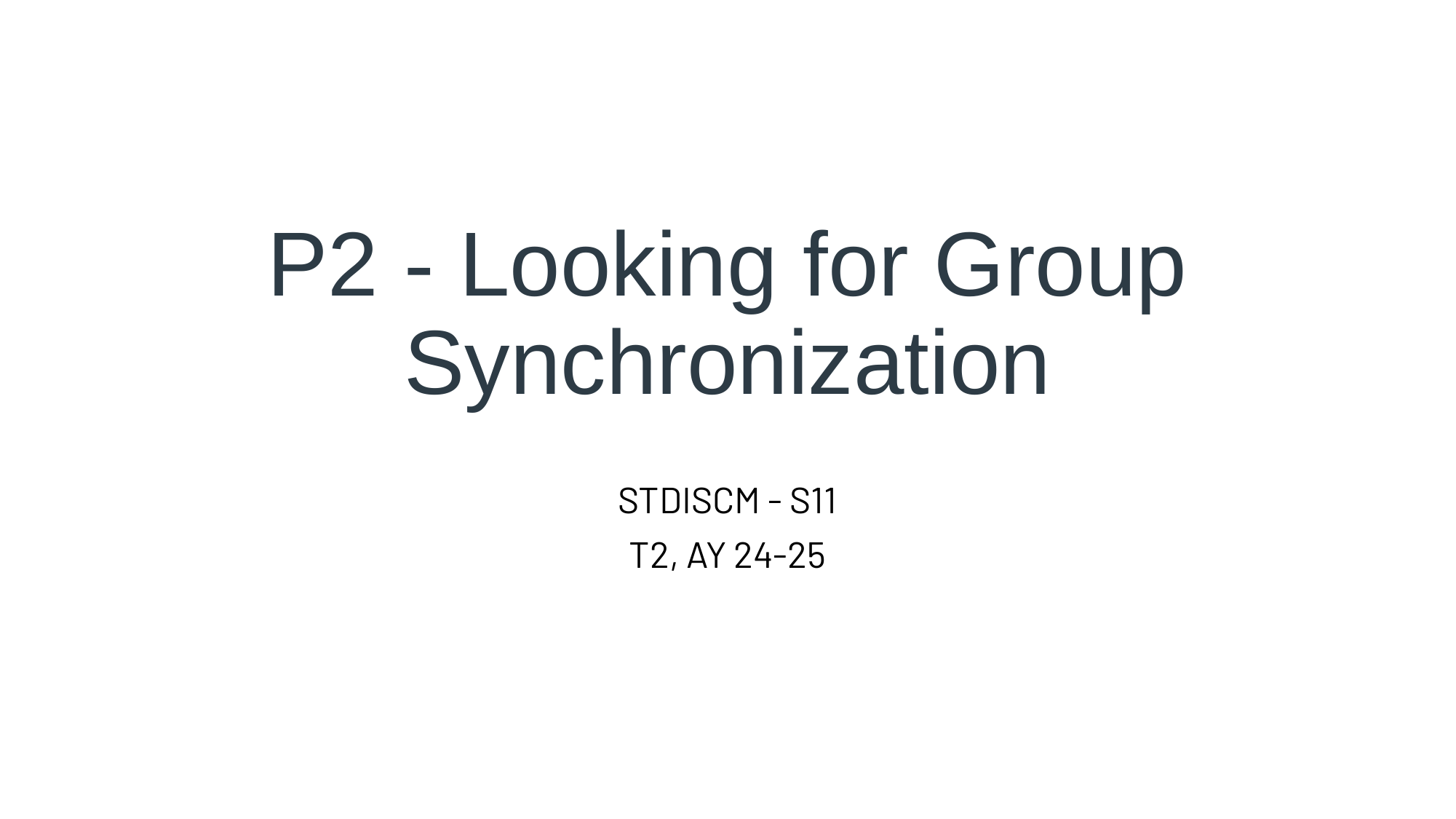

# P2 - Looking for Group Synchronization
STDISCM - S11
T2, AY 24-25